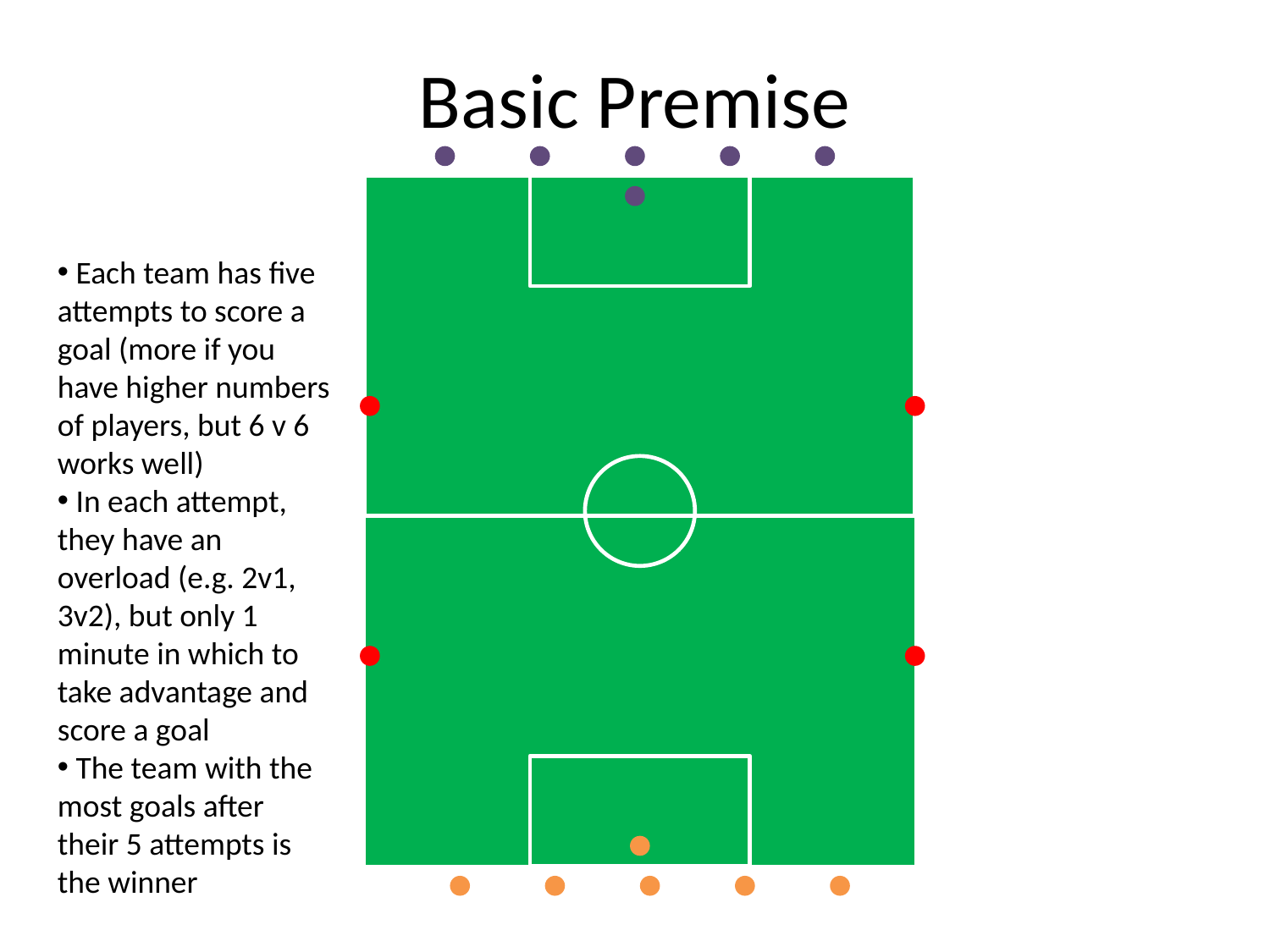

# Basic Premise

 Each team has five attempts to score a goal (more if you have higher numbers of players, but 6 v 6 works well)
 In each attempt, they have an overload (e.g. 2v1, 3v2), but only 1 minute in which to take advantage and score a goal
 The team with the most goals after their 5 attempts is the winner